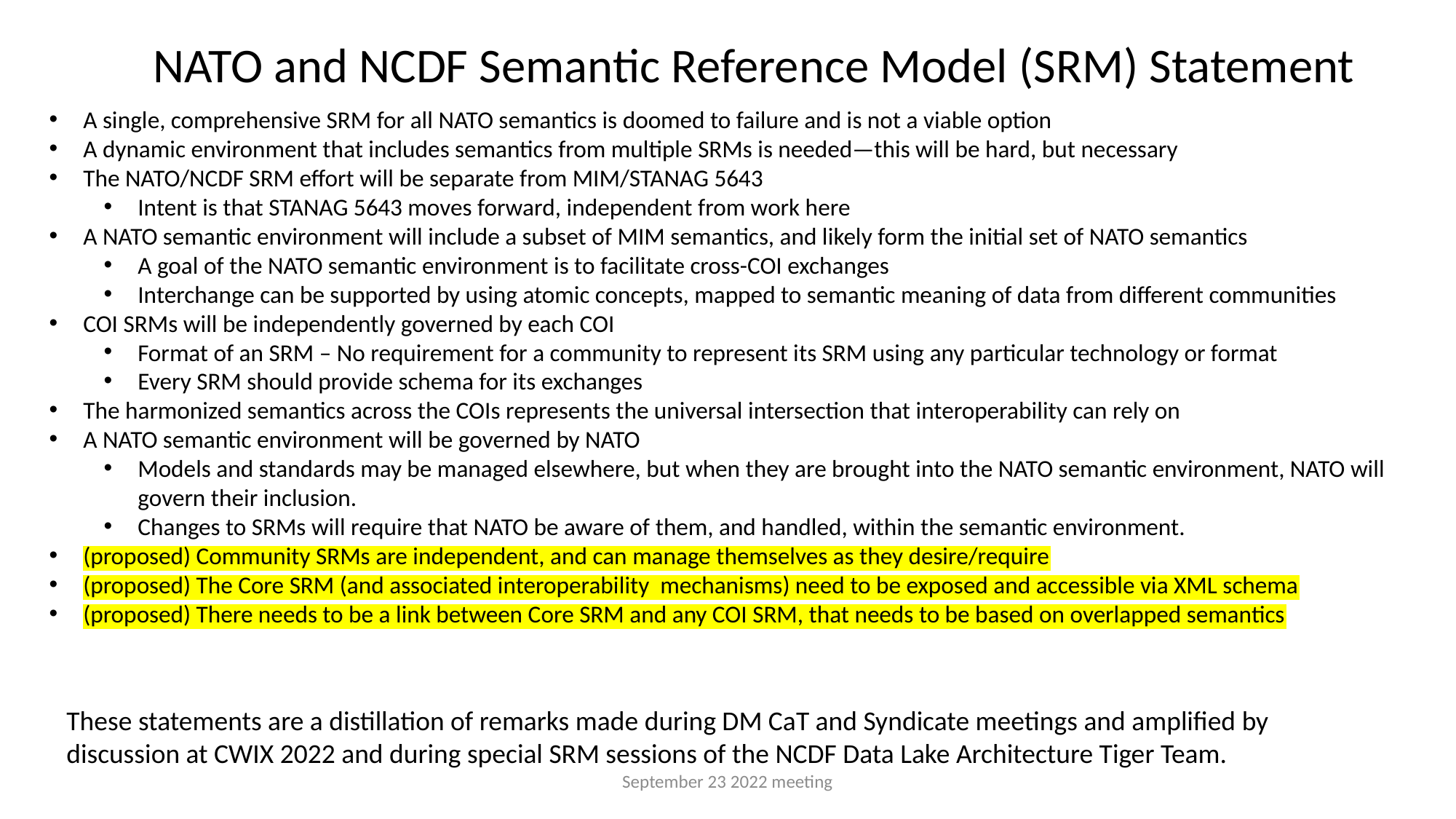

NATO and NCDF Semantic Reference Model (SRM) Statement
A single, comprehensive SRM for all NATO semantics is doomed to failure and is not a viable option
A dynamic environment that includes semantics from multiple SRMs is needed—this will be hard, but necessary
The NATO/NCDF SRM effort will be separate from MIM/STANAG 5643
Intent is that STANAG 5643 moves forward, independent from work here
A NATO semantic environment will include a subset of MIM semantics, and likely form the initial set of NATO semantics
A goal of the NATO semantic environment is to facilitate cross-COI exchanges
Interchange can be supported by using atomic concepts, mapped to semantic meaning of data from different communities
COI SRMs will be independently governed by each COI
Format of an SRM – No requirement for a community to represent its SRM using any particular technology or format
Every SRM should provide schema for its exchanges
The harmonized semantics across the COIs represents the universal intersection that interoperability can rely on
A NATO semantic environment will be governed by NATO
Models and standards may be managed elsewhere, but when they are brought into the NATO semantic environment, NATO will govern their inclusion.
Changes to SRMs will require that NATO be aware of them, and handled, within the semantic environment.
(proposed) Community SRMs are independent, and can manage themselves as they desire/require
(proposed) The Core SRM (and associated interoperability  mechanisms) need to be exposed and accessible via XML schema
(proposed) There needs to be a link between Core SRM and any COI SRM, that needs to be based on overlapped semantics
These statements are a distillation of remarks made during DM CaT and Syndicate meetings and amplified by discussion at CWIX 2022 and during special SRM sessions of the NCDF Data Lake Architecture Tiger Team.
September 23 2022 meeting